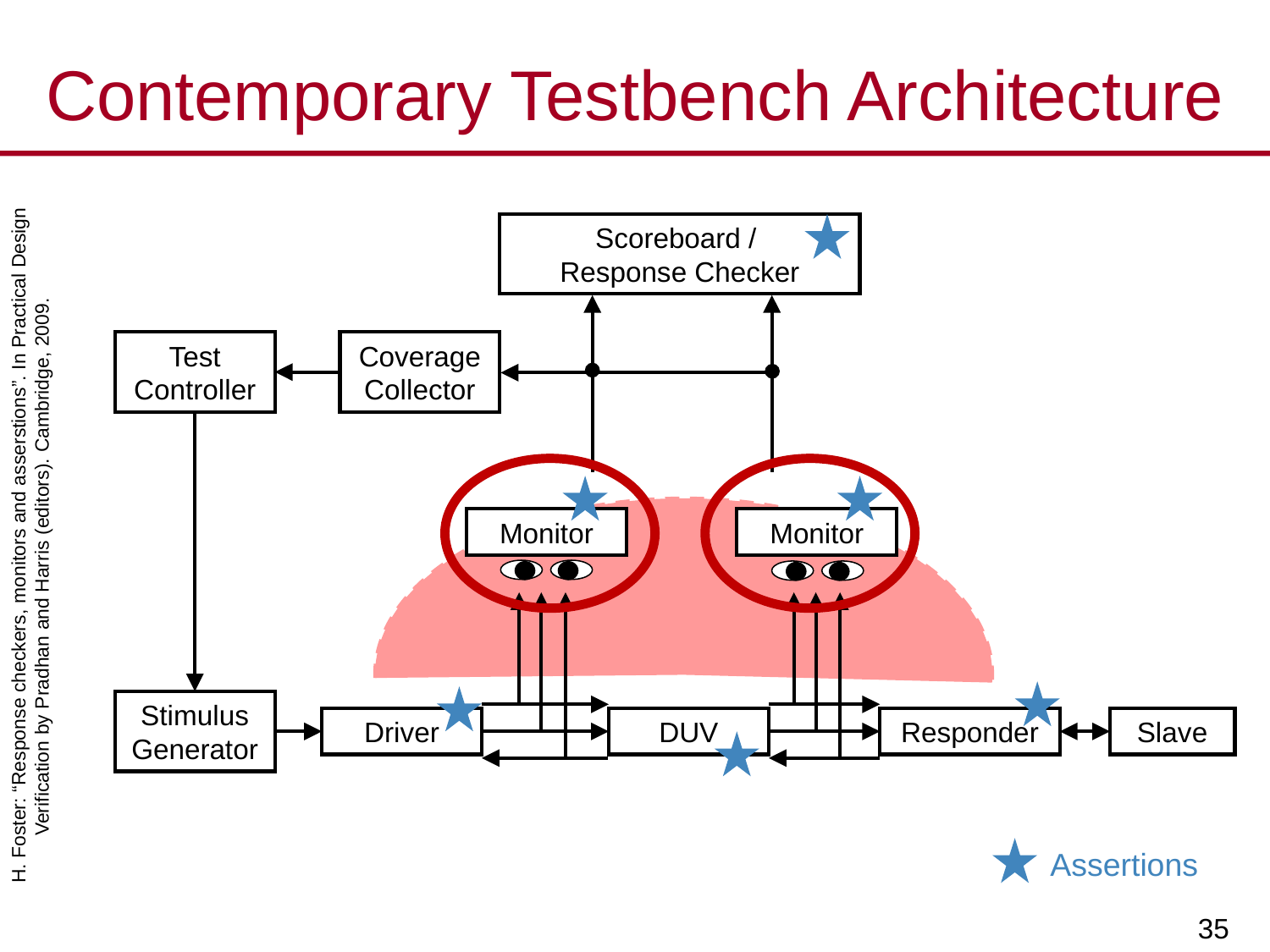

# Contemporary Testbench Architecture
Scoreboard /
Response Checker

Test Controller
Coverage Collector

Monitor

Monitor

H. Foster: “Response checkers, monitors and asserstions”. In Practical Design Verification by Pradhan and Harris (editors). Cambridge, 2009.
Stimulus Generator
Driver
DUV
Responder

Slave

Assertions